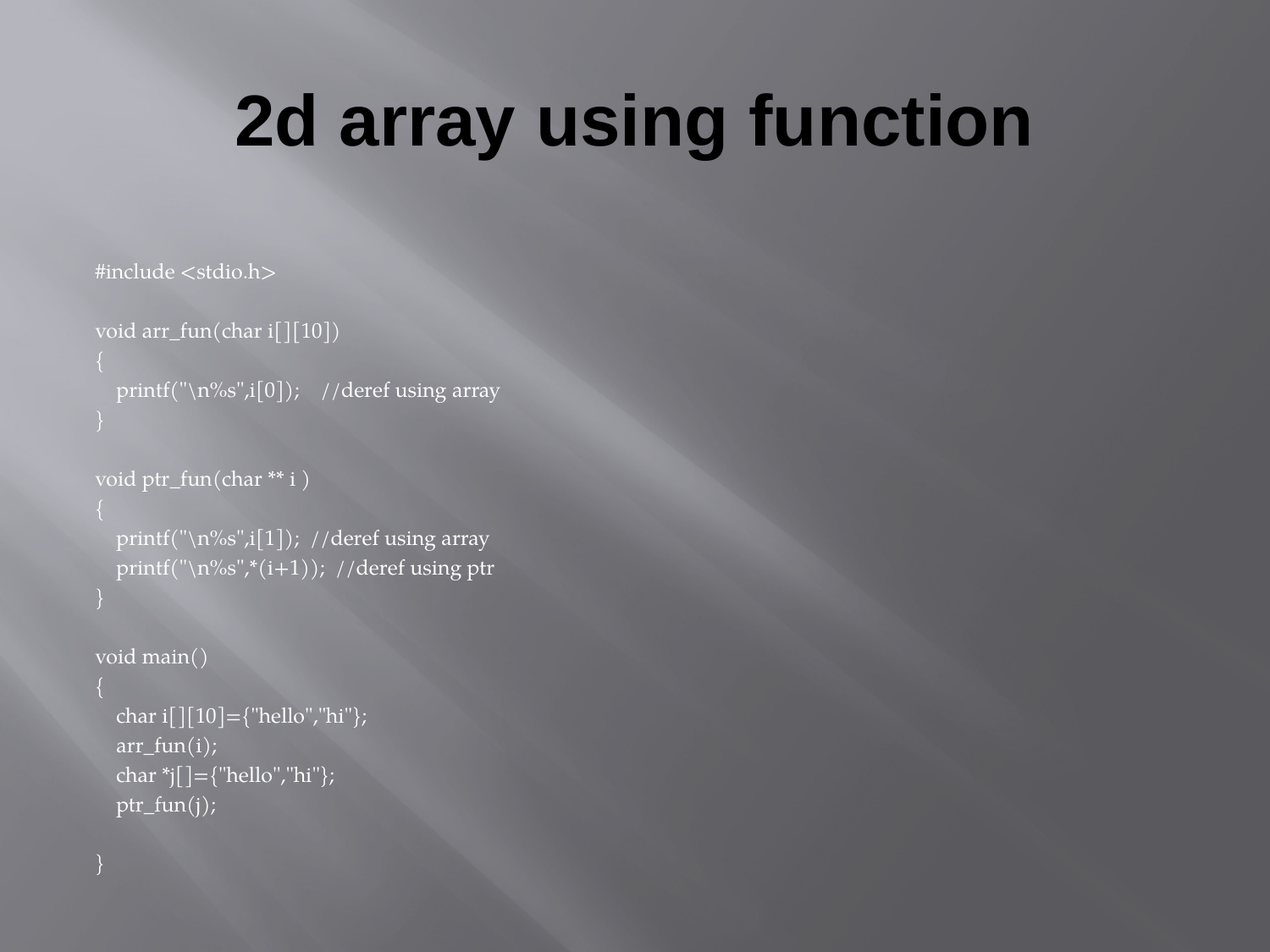

# 2d array using function

#include <stdio.h>

void arr_fun(char i[][10])
{
    printf("\n%s",i[0]);    //deref using array
}

void ptr_fun(char ** i )
{
    printf("\n%s",i[1]);  //deref using array
    printf("\n%s",*(i+1));  //deref using ptr
}

void main()
{
    char i[][10]={"hello","hi"};
    arr_fun(i);
    char *j[]={"hello","hi"};
    ptr_fun(j);

}